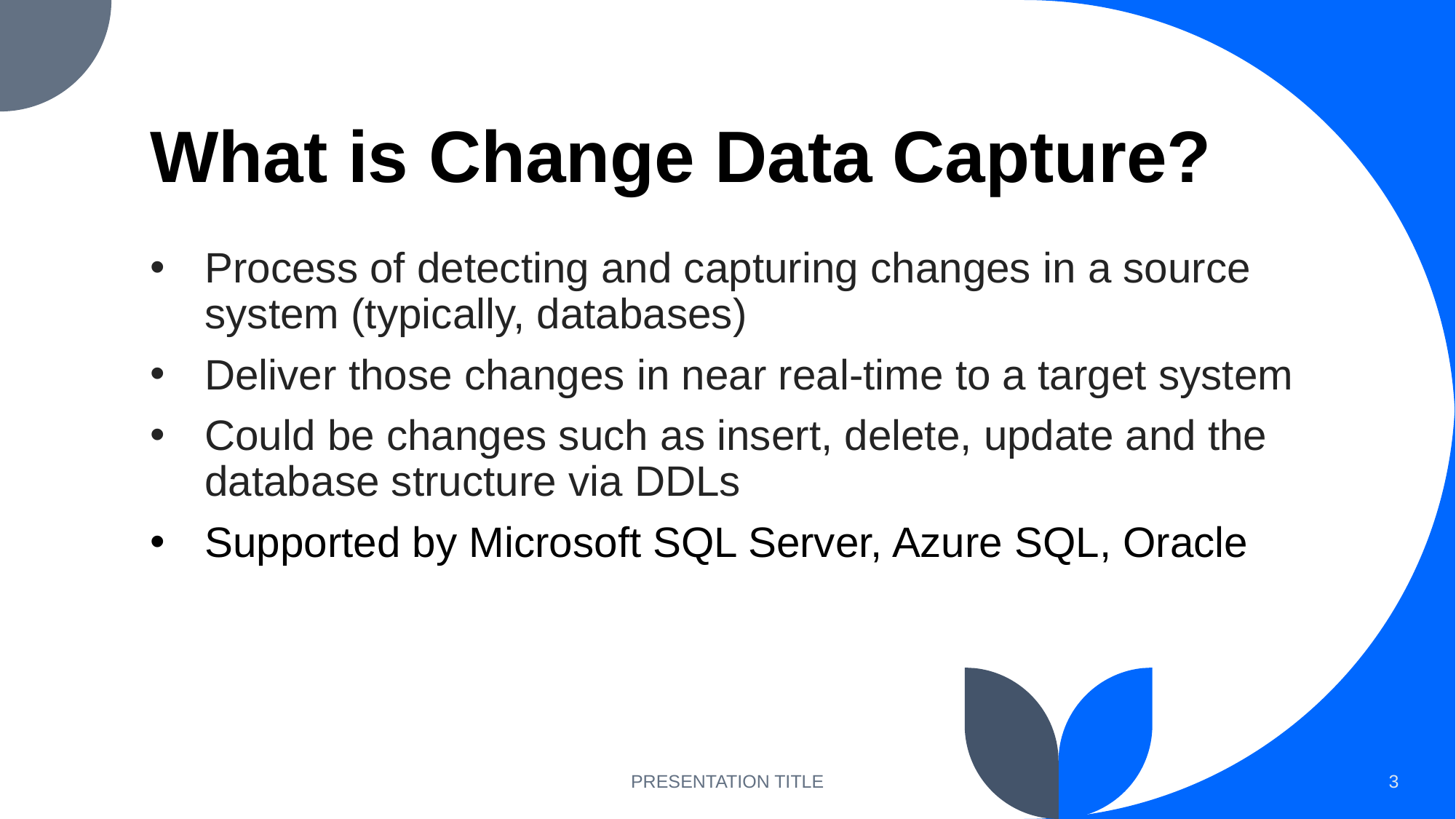

# What is Change Data Capture?
Process of detecting and capturing changes in a source system (typically, databases)
Deliver those changes in near real-time to a target system
Could be changes such as insert, delete, update and the database structure via DDLs
Supported by Microsoft SQL Server, Azure SQL, Oracle
PRESENTATION TITLE
3